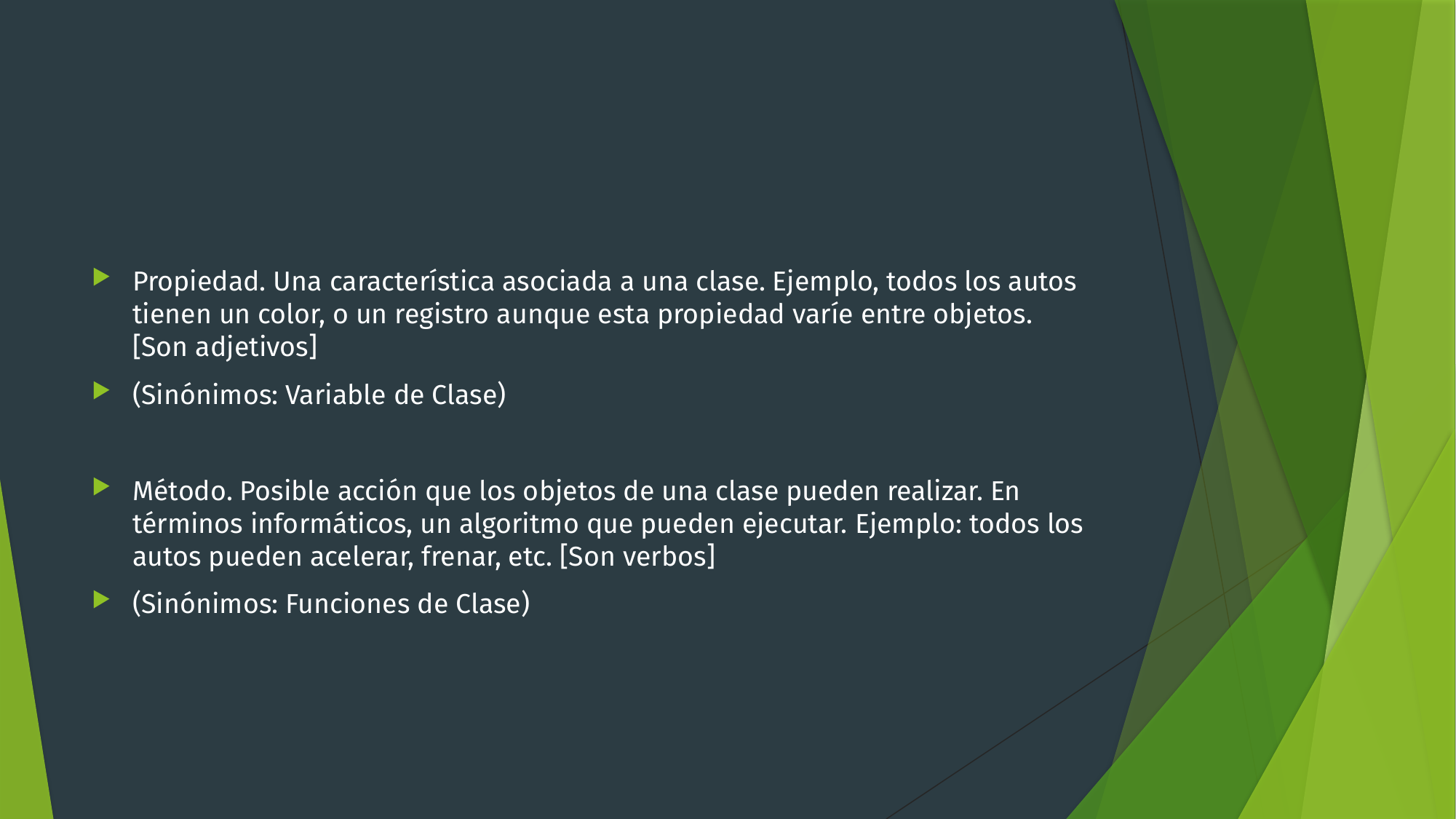

#
Propiedad. Una característica asociada a una clase. Ejemplo, todos los autos tienen un color, o un registro aunque esta propiedad varíe entre objetos. [Son adjetivos]
(Sinónimos: Variable de Clase)

Método. Posible acción que los objetos de una clase pueden realizar. En términos informáticos, un algoritmo que pueden ejecutar. Ejemplo: todos los autos pueden acelerar, frenar, etc. [Son verbos]
(Sinónimos: Funciones de Clase)